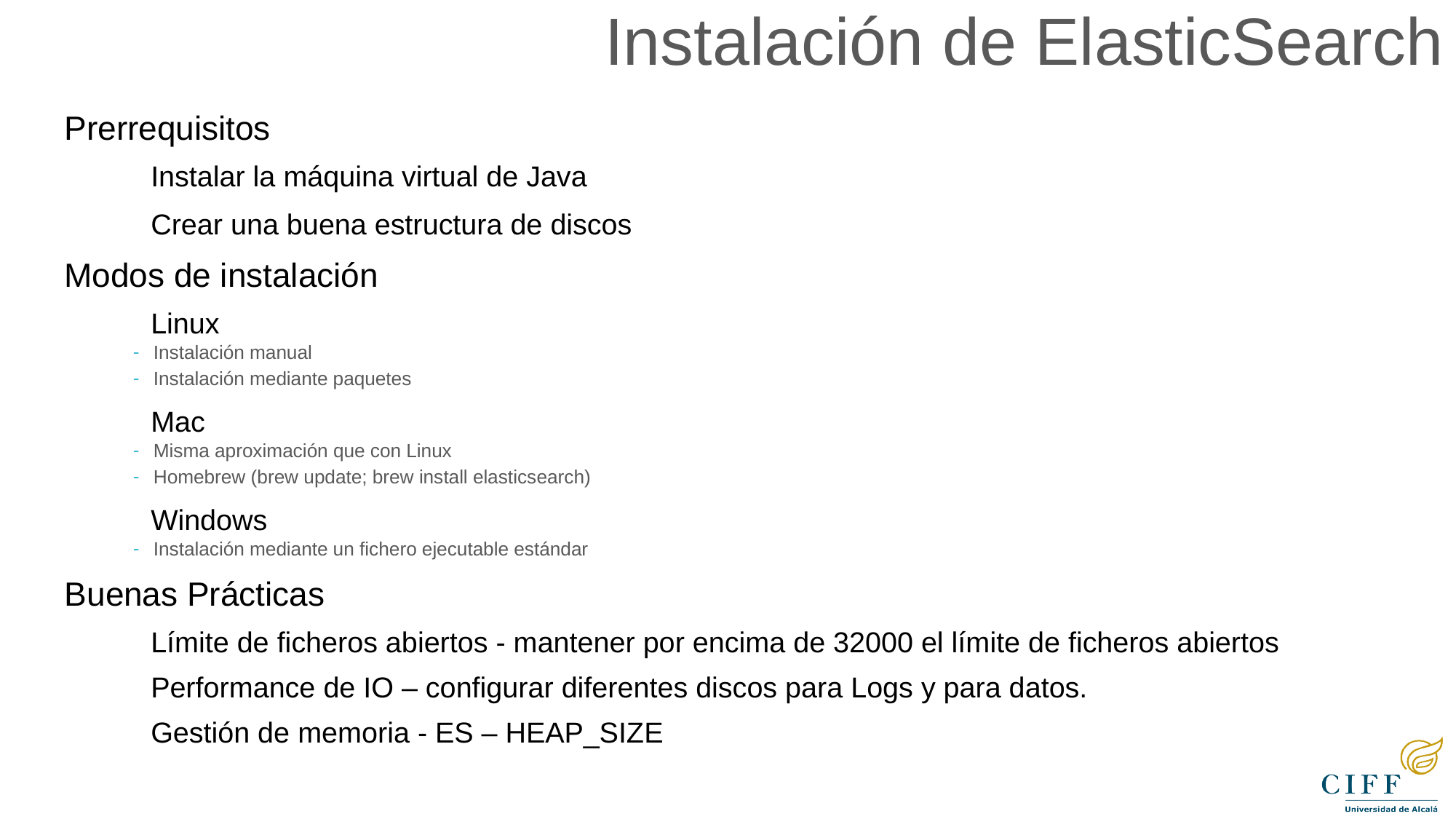

Instalación de ElasticSearch
Prerrequisitos
	Instalar la máquina virtual de Java
	Crear una buena estructura de discos
Modos de instalación
	Linux
Instalación manual
Instalación mediante paquetes
	Mac
Misma aproximación que con Linux
Homebrew (brew update; brew install elasticsearch)
	Windows
Instalación mediante un fichero ejecutable estándar
Buenas Prácticas
	Límite de ficheros abiertos - mantener por encima de 32000 el límite de ficheros abiertos
	Performance de IO – configurar diferentes discos para Logs y para datos.
	Gestión de memoria - ES – HEAP_SIZE